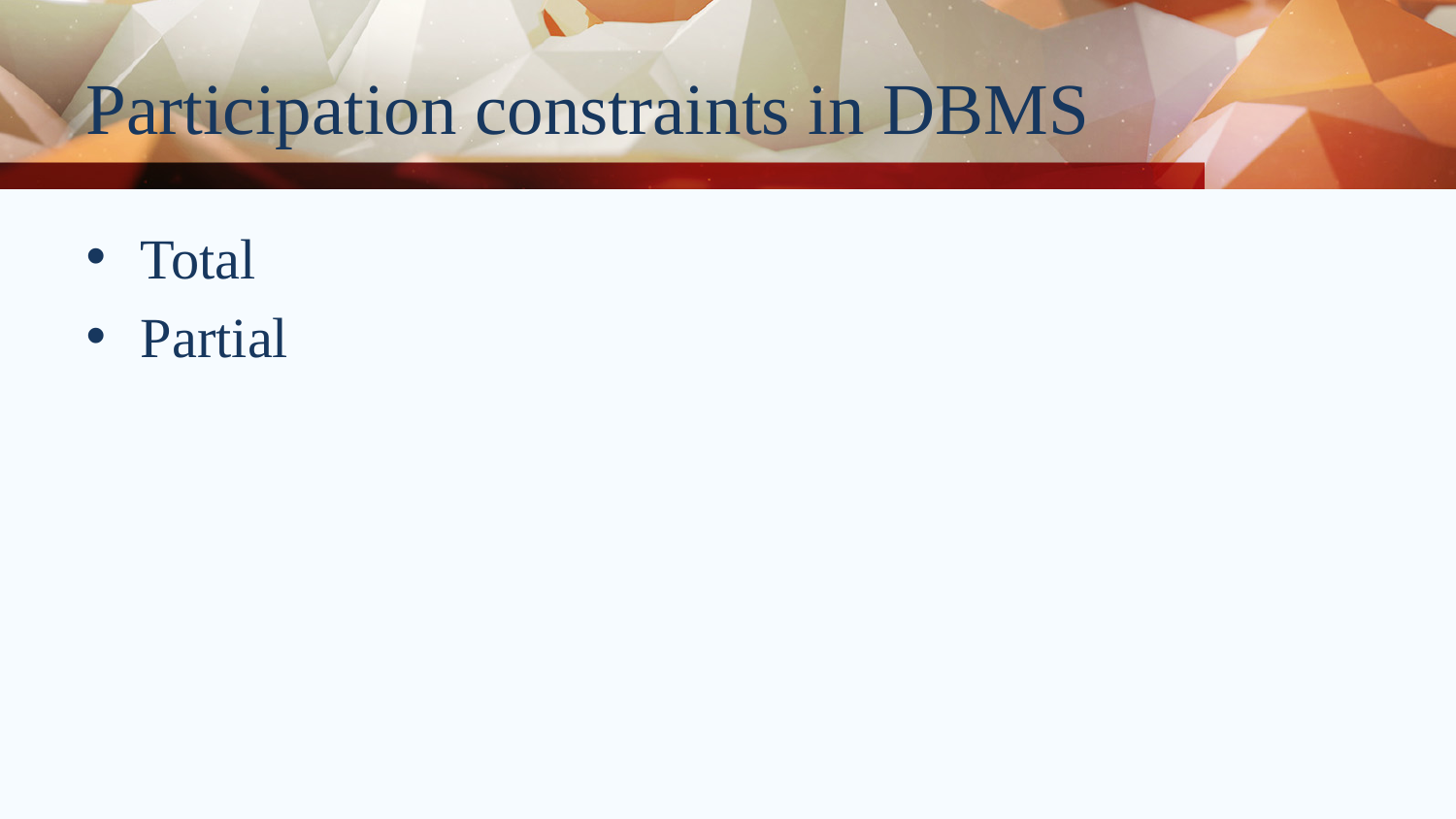

# Participation constraints in DBMS
Total
Partial